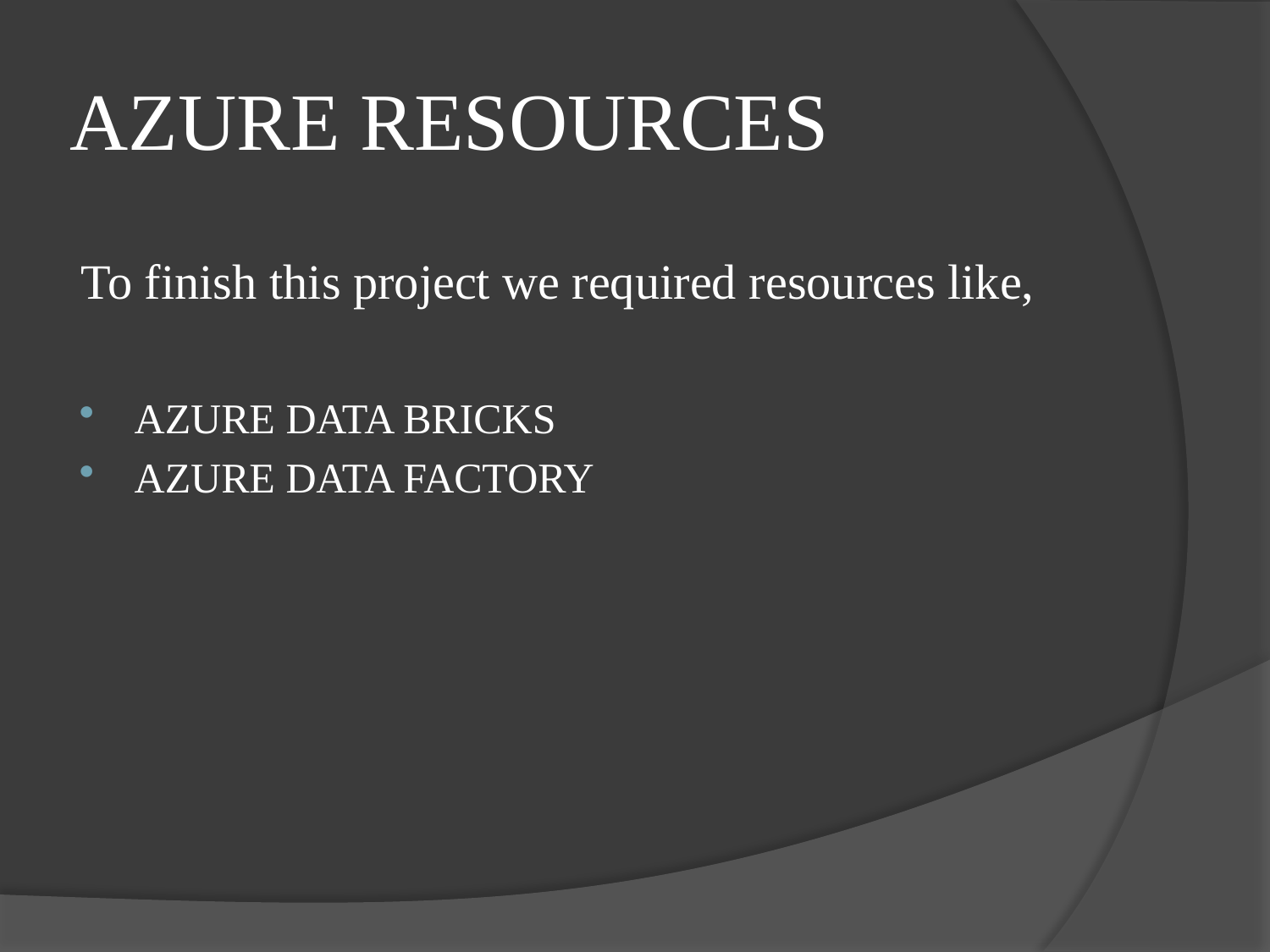

# AZURE RESOURCES
To finish this project we required resources like,

AZURE DATA BRICKS
AZURE DATA FACTORY